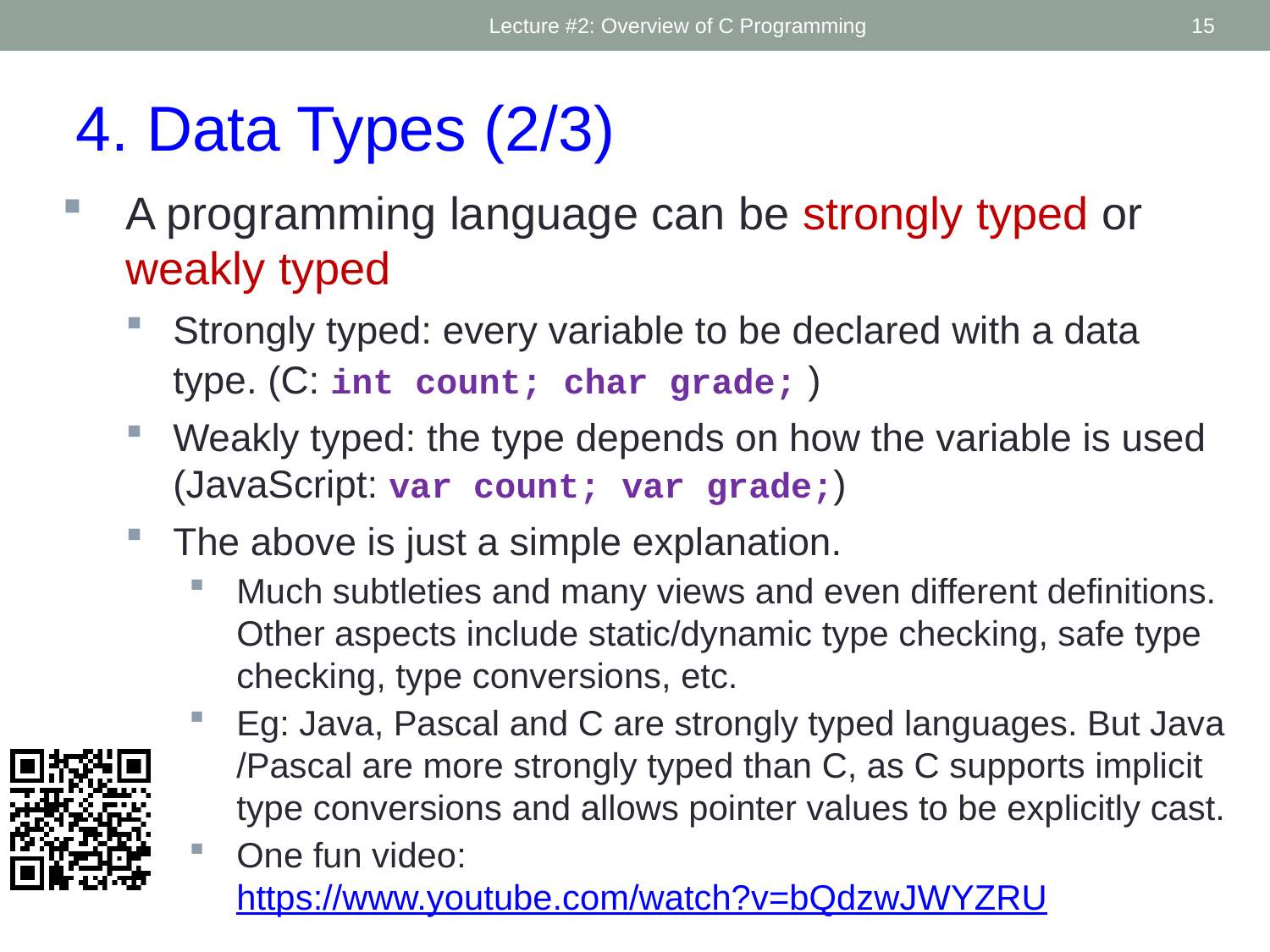

Lecture #2: Overview of C Programming
15
4. Data Types (2/3)
A programming language can be strongly typed or weakly typed
Strongly typed: every variable to be declared with a data type. (C: int count; char grade; )
Weakly typed: the type depends on how the variable is used (JavaScript: var count; var grade;)
The above is just a simple explanation.
Much subtleties and many views and even different definitions. Other aspects include static/dynamic type checking, safe type checking, type conversions, etc.
Eg: Java, Pascal and C are strongly typed languages. But Java /Pascal are more strongly typed than C, as C supports implicit type conversions and allows pointer values to be explicitly cast.
One fun video: https://www.youtube.com/watch?v=bQdzwJWYZRU